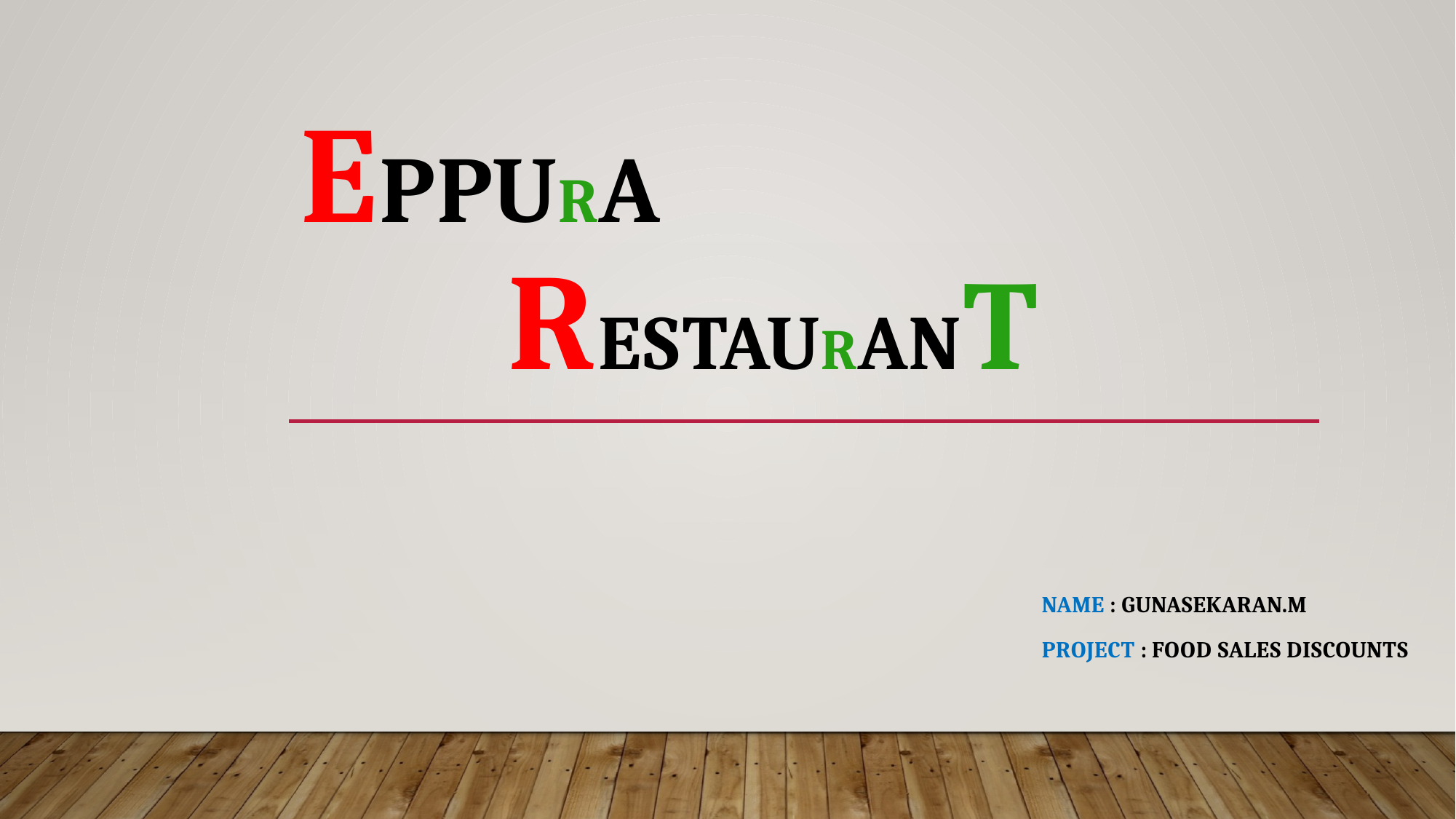

# EPPURA rESTAURANT
Name : Gunasekaran.m
Project : food SALES DISCOUNTS